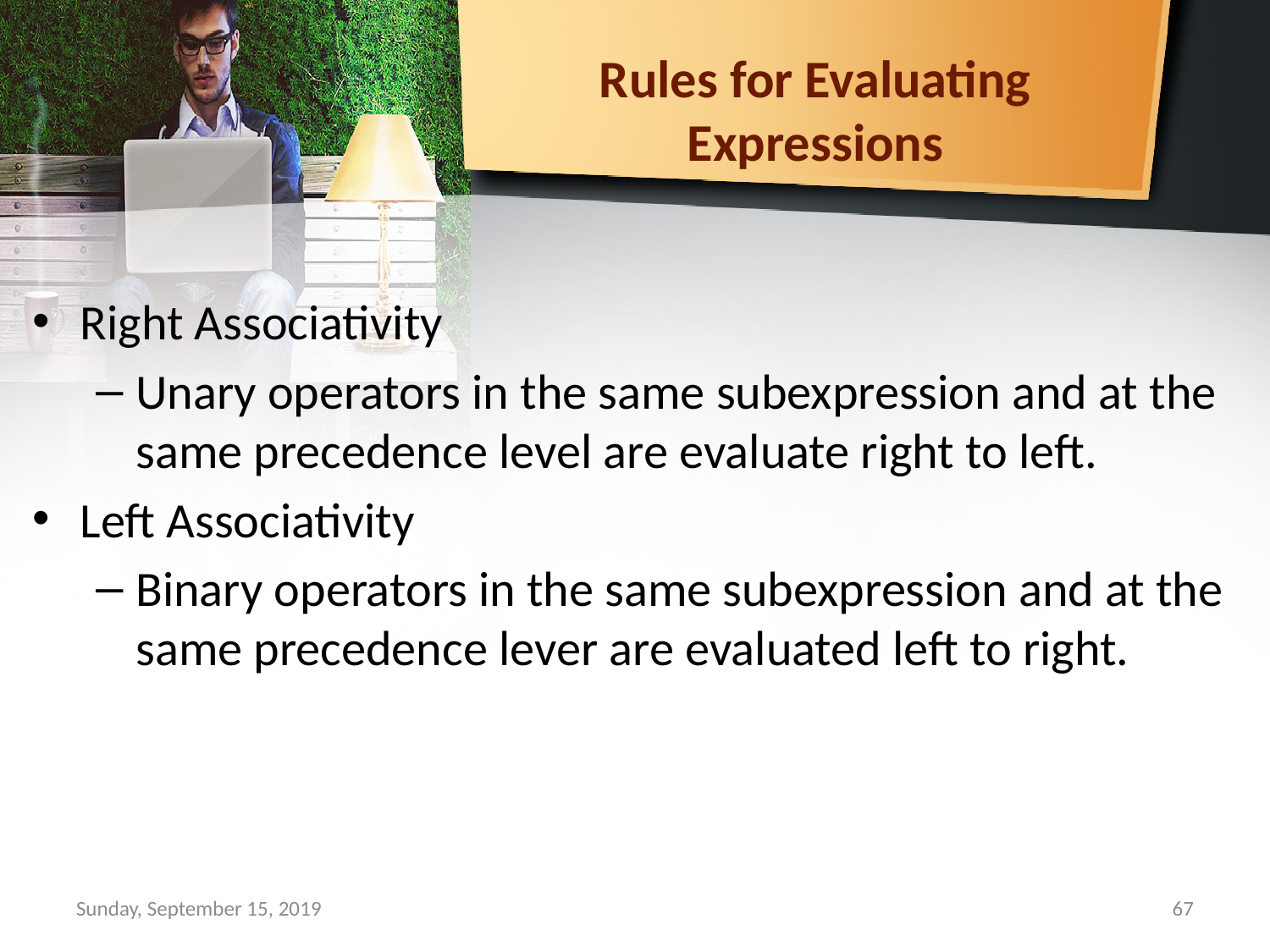

# Rules for Evaluating Expressions
Right Associativity
Unary operators in the same subexpression and at the same precedence level are evaluate right to left.
Left Associativity
Binary operators in the same subexpression and at the same precedence lever are evaluated left to right.
Sunday, September 15, 2019
67